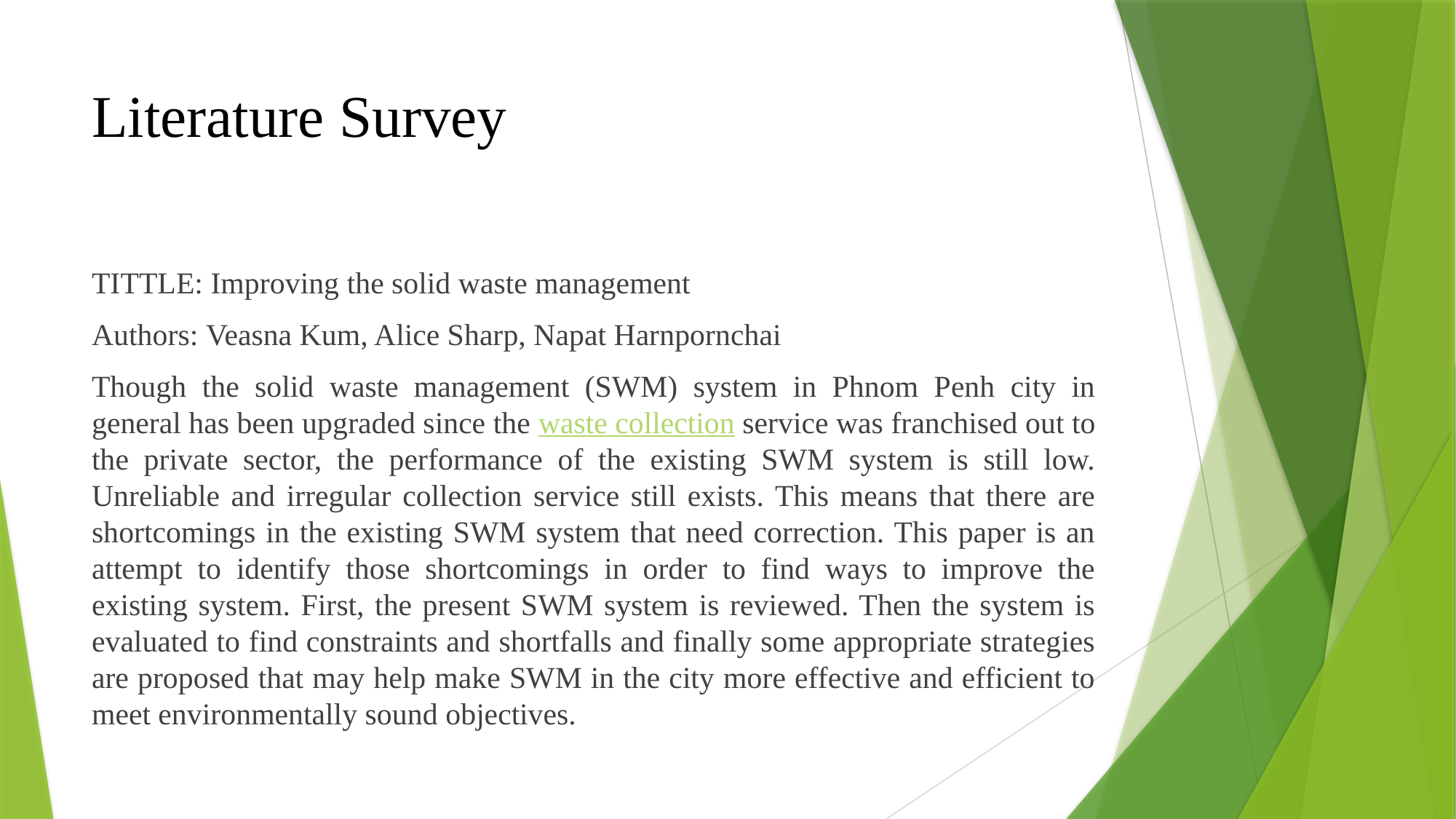

# Literature Survey
TITTLE: Improving the solid waste management
Authors: Veasna Kum, Alice Sharp, Napat Harnpornchai
Though the solid waste management (SWM) system in Phnom Penh city in general has been upgraded since the waste collection service was franchised out to the private sector, the performance of the existing SWM system is still low. Unreliable and irregular collection service still exists. This means that there are shortcomings in the existing SWM system that need correction. This paper is an attempt to identify those shortcomings in order to find ways to improve the existing system. First, the present SWM system is reviewed. Then the system is evaluated to find constraints and shortfalls and finally some appropriate strategies are proposed that may help make SWM in the city more effective and efficient to meet environmentally sound objectives.